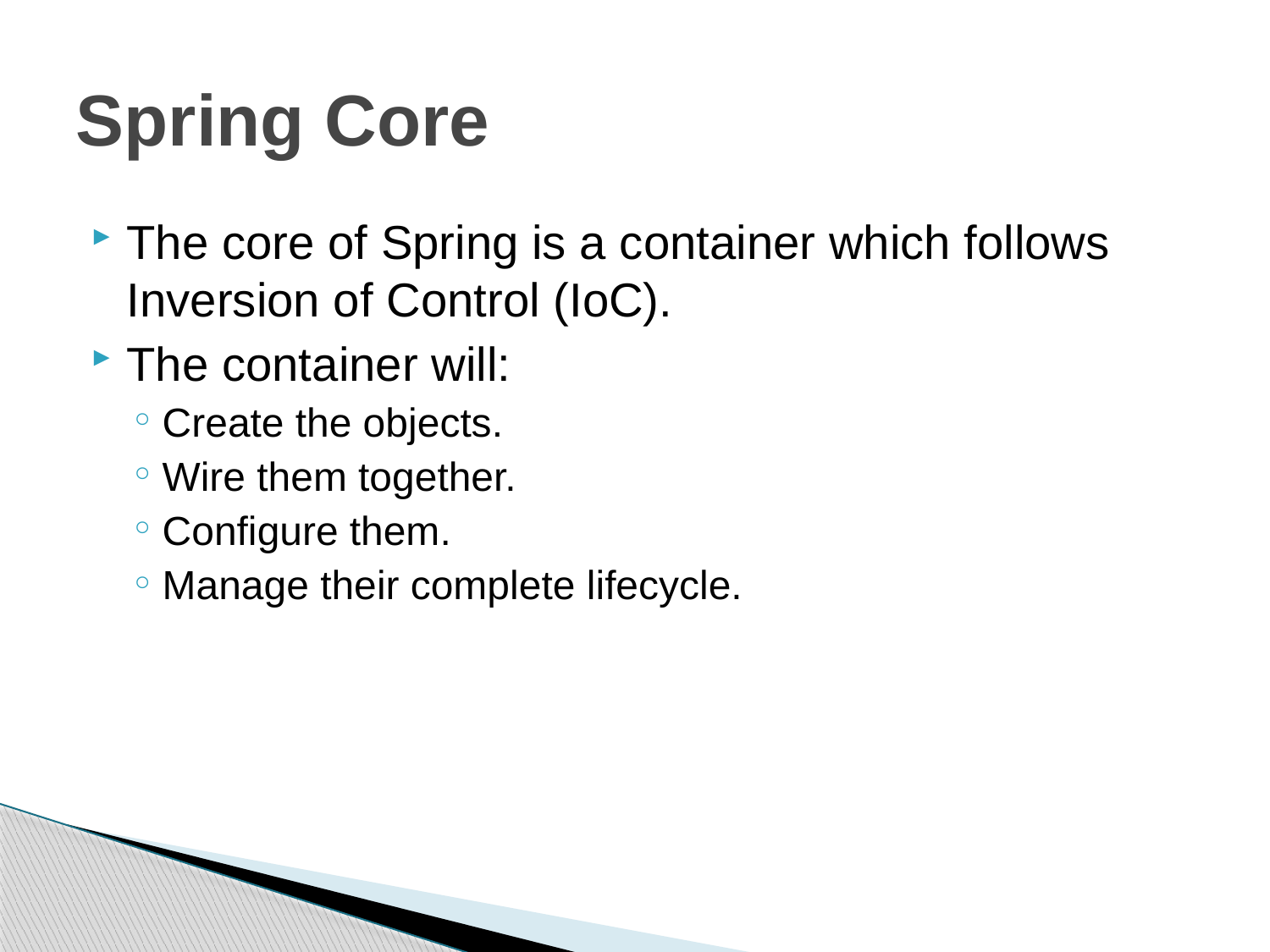

# Spring Core
The core of Spring is a container which follows Inversion of Control (IoC).
The container will:
Create the objects.
Wire them together.
Configure them.
Manage their complete lifecycle.